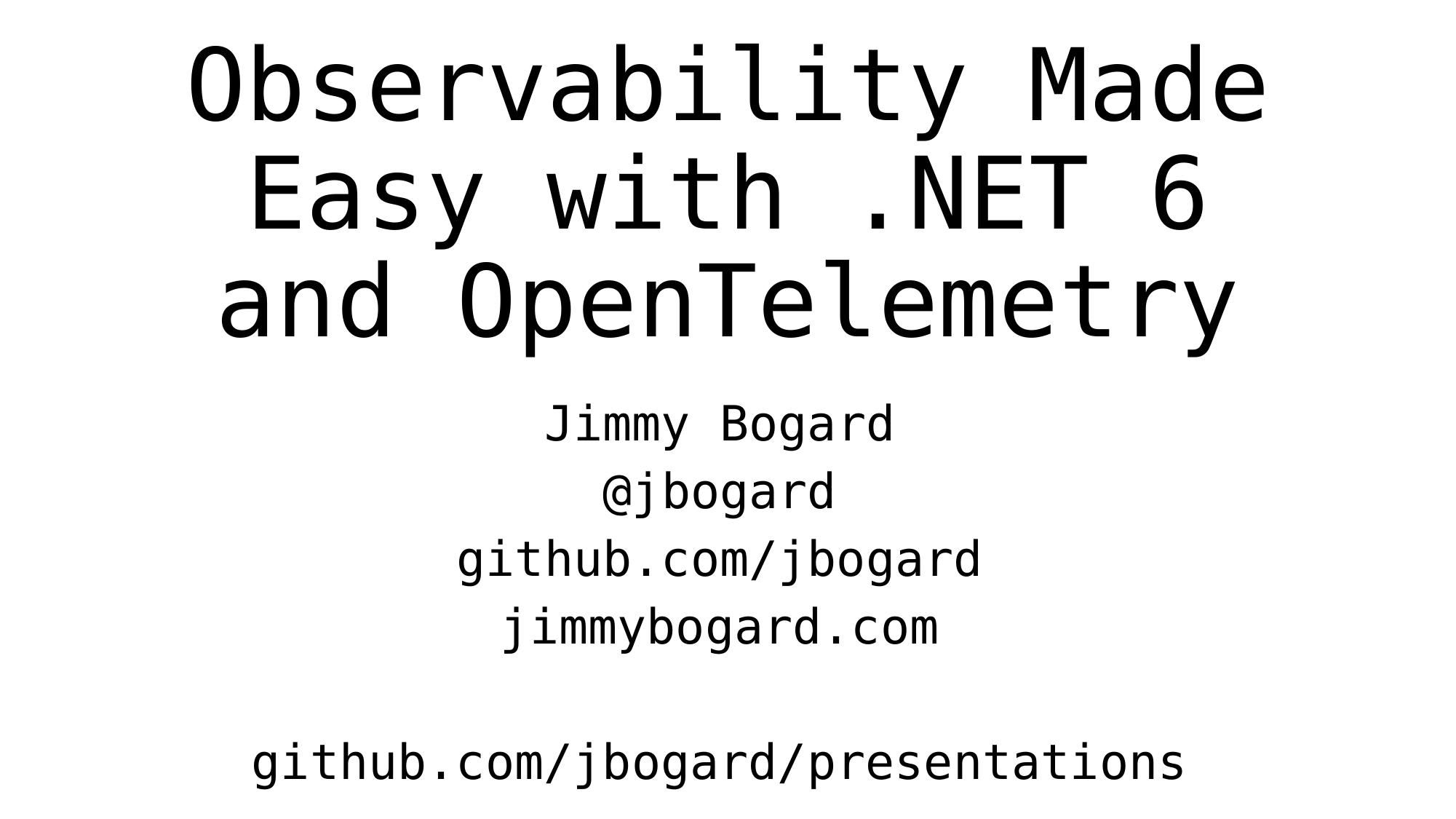

# Observability Made Easy with .NET 6 and OpenTelemetry
Jimmy Bogard
@jbogard
github.com/jbogard
jimmybogard.com

github.com/jbogard/presentations